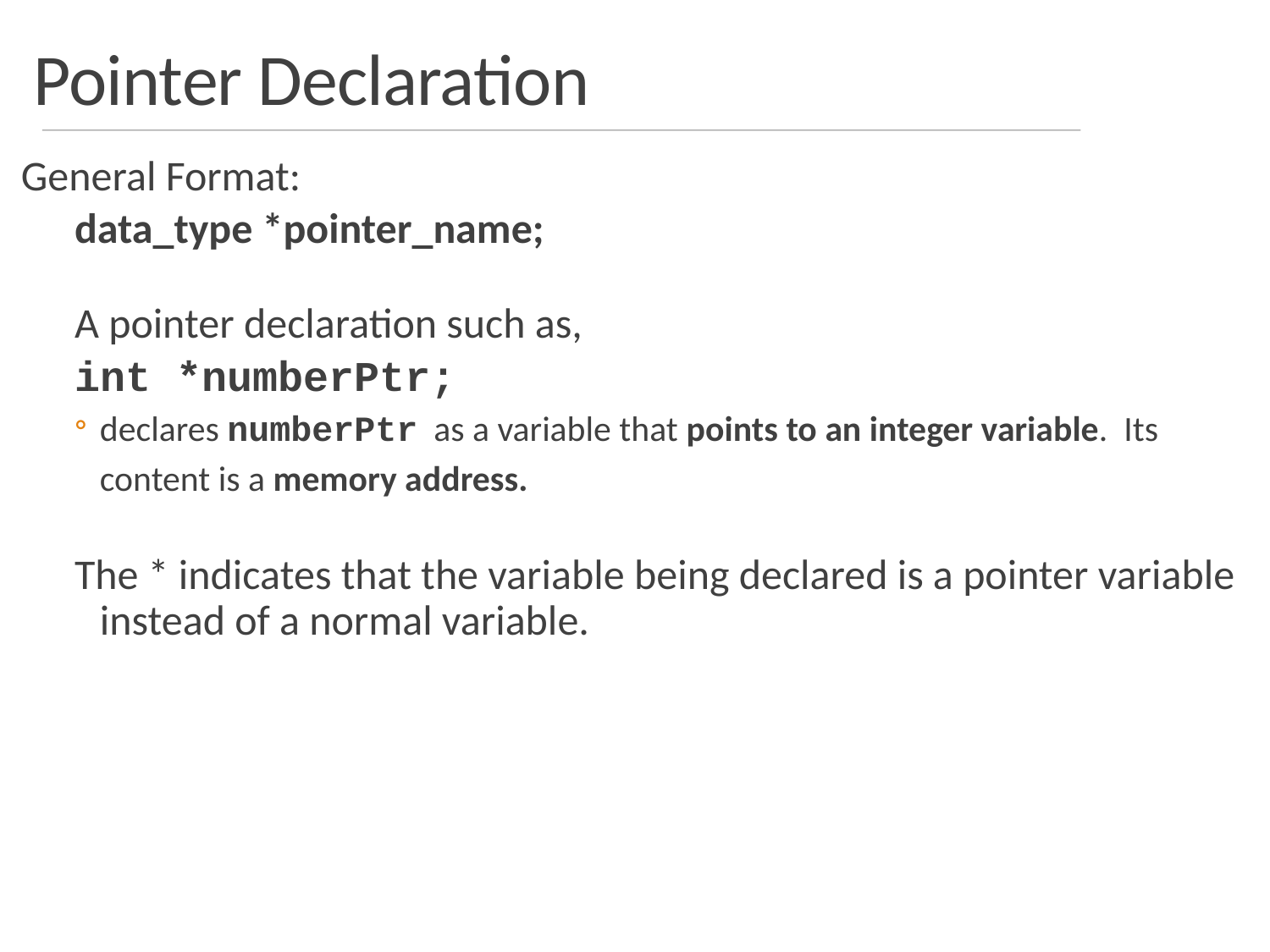

Pointer Declaration
General Format:
data_type *pointer_name;

A pointer declaration such as,
int *numberPtr;
declares numberPtr  as a variable that points to an integer variable.  Its content is a memory address.

The * indicates that the variable being declared is a pointer variable instead of a normal variable.